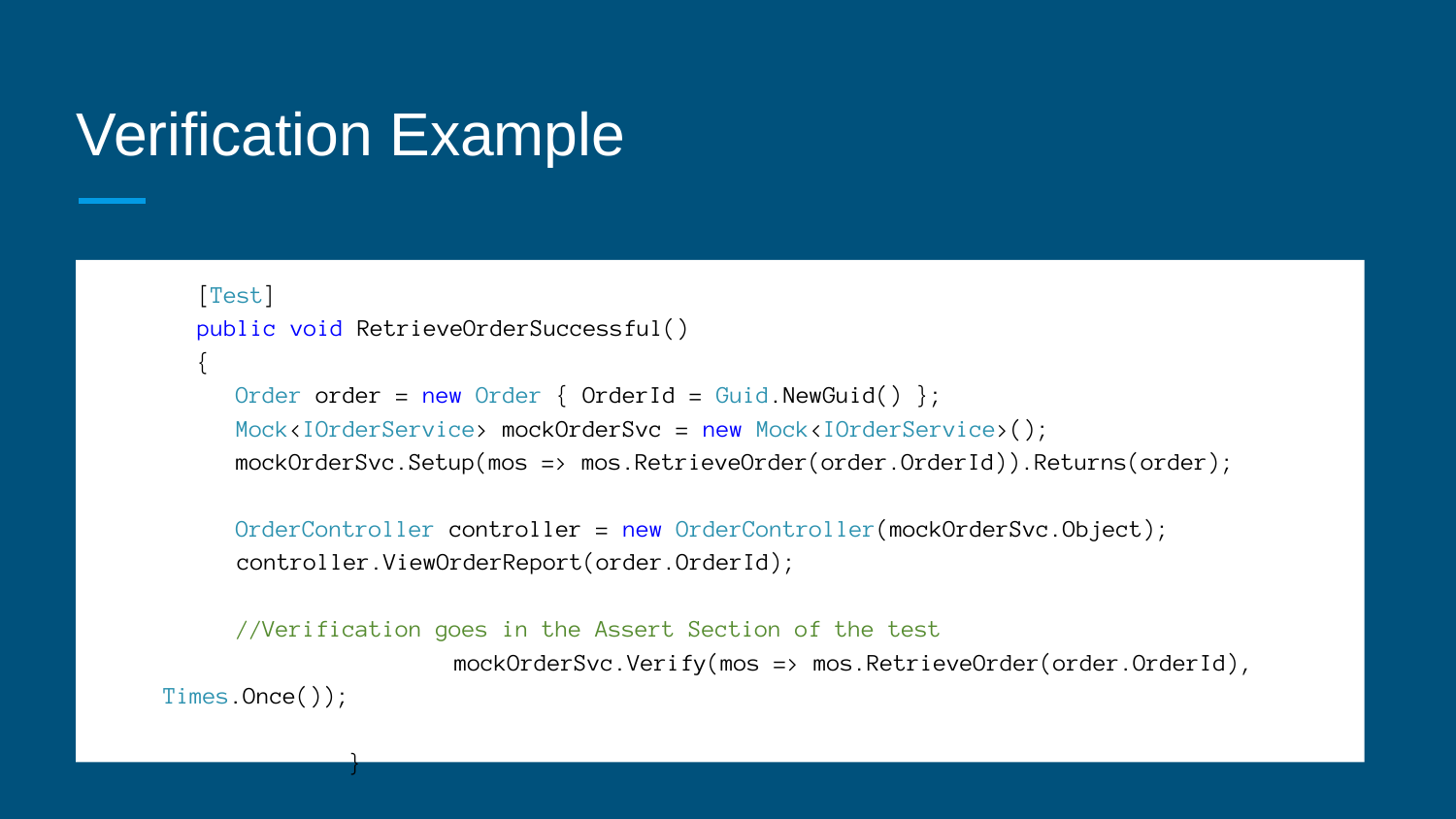

# Verification Example

        [Test]
        public void RetrieveOrderSuccessful()
        {
        	Order order = new Order { OrderId = Guid.NewGuid() };
        	Mock<IOrderService> mockOrderSvc = new Mock<IOrderService>();
        	mockOrderSvc.Setup(mos => mos.RetrieveOrder(order.OrderId)).Returns(order);

        	OrderController controller = new OrderController(mockOrderSvc.Object);
           controller.ViewOrderReport(order.OrderId);

//Verification goes in the Assert Section of the test
        	mockOrderSvc.Verify(mos => mos.RetrieveOrder(order.OrderId), Times.Once());

    	   }